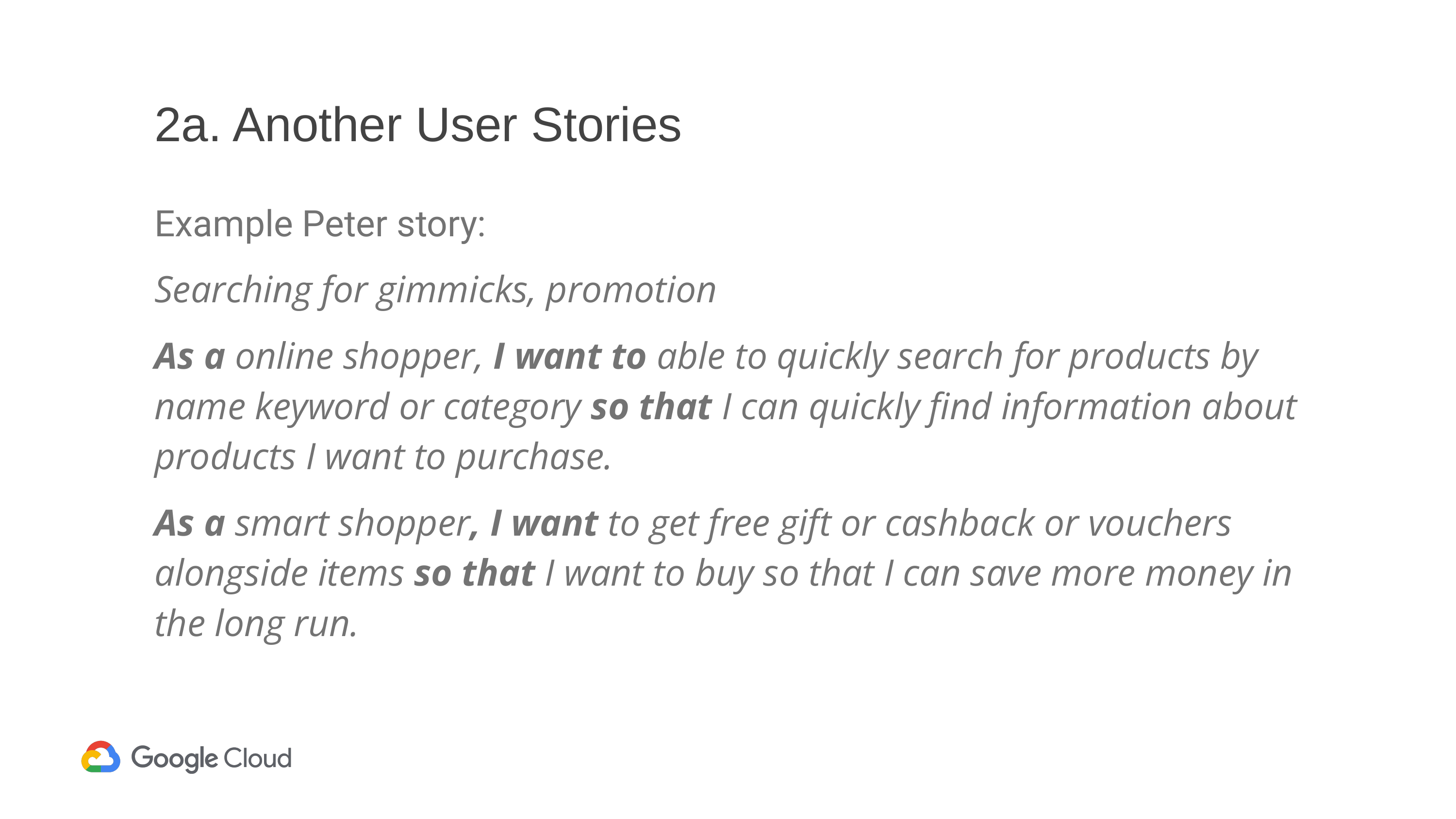

# 2a. Another User Stories
Example Peter story:
Searching for gimmicks, promotion
As a online shopper, I want to able to quickly search for products by name keyword or category so that I can quickly find information about products I want to purchase.
As a smart shopper, I want to get free gift or cashback or vouchers alongside items so that I want to buy so that I can save more money in the long run.